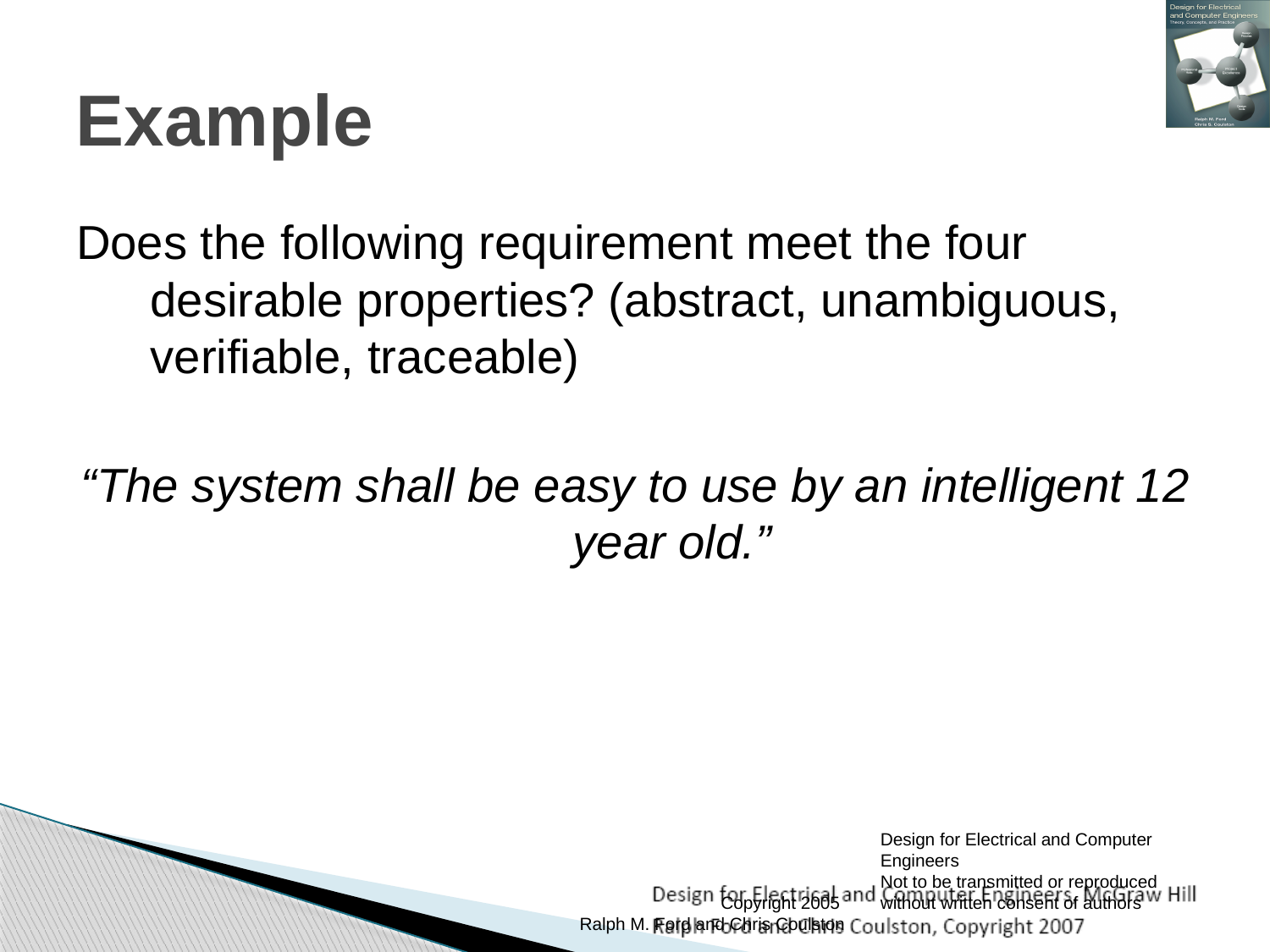

# Example
Does the following requirement meet the four desirable properties? (abstract, unambiguous, verifiable, traceable)

“The system shall be easy to use by an intelligent 12 year old.”
Copyright 2005
Ralph M. Ford and Chris Coulston

Design for Electrical and Computer Engineers
Not to be transmitted or reproduced without written consent of authors